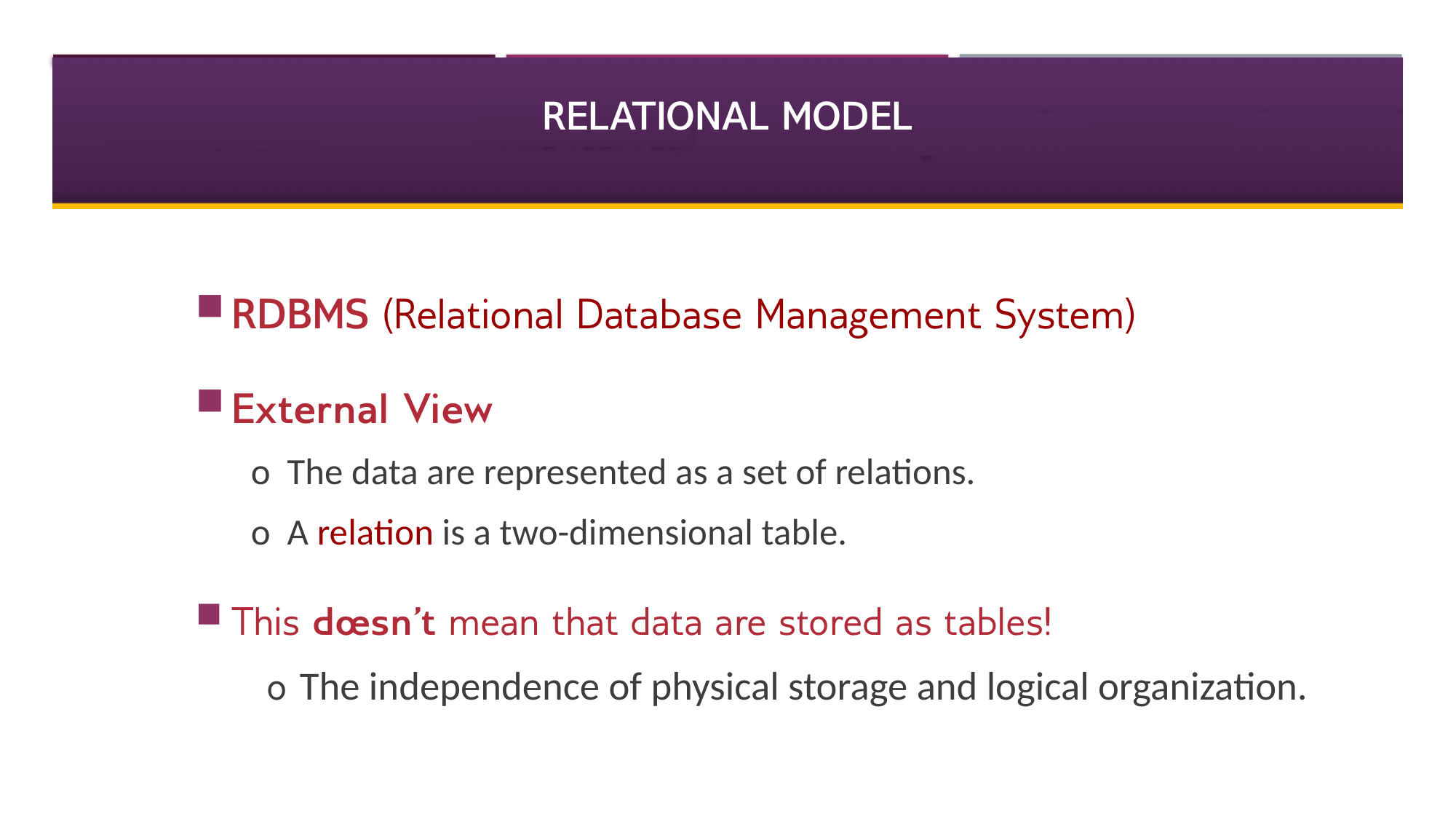

# Relational model
RDBMS (Relational Database Management System)

External View
  o  The data are represented as a set of relations.
  o  A relation is a two-dimensional table.

This doesn’t mean that data are stored as tables!
      o The independence of physical storage and logical organization.